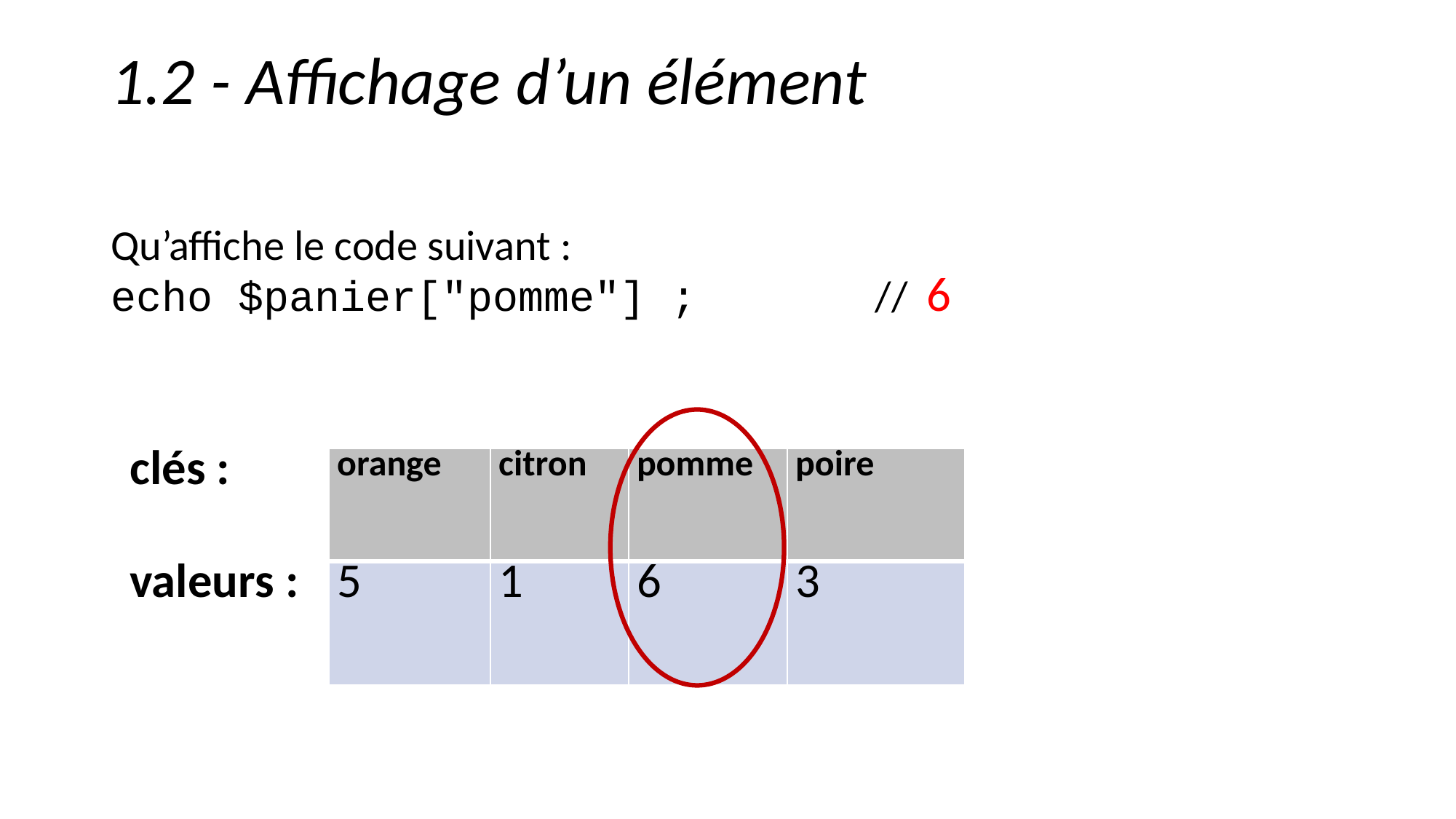

# 1.2 - Affichage d’un élément
Qu’affiche le code suivant :
echo $panier["pomme"] ;		//  6

| clés : | orange | citron | pomme | poire |
| --- | --- | --- | --- | --- |
| valeurs : | 5 | 1 | 6 | 3 |